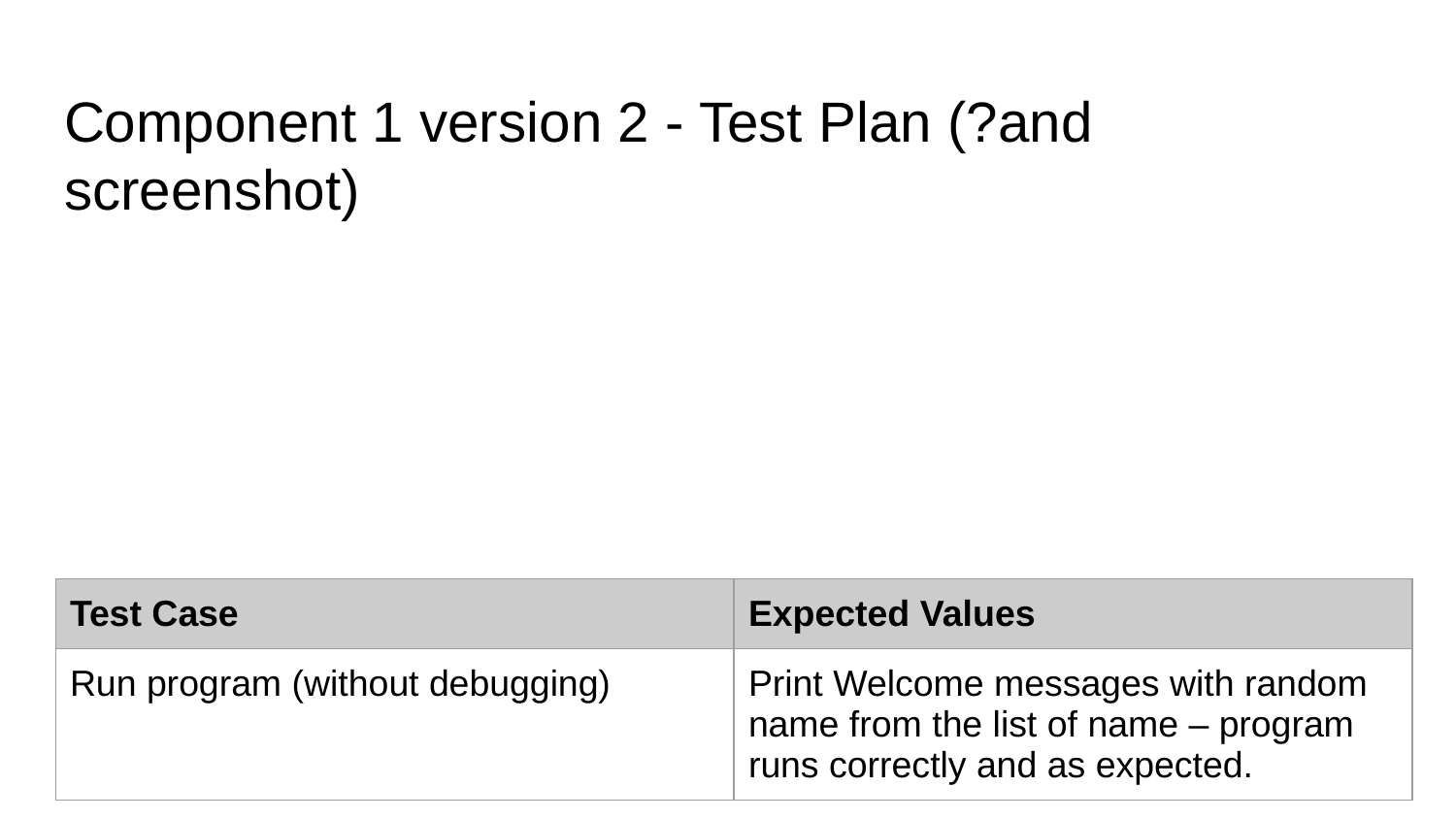

# Component 1 version 2 - Test Plan (?and screenshot)
| Test Case | Expected Values |
| --- | --- |
| Run program (without debugging) | Print Welcome messages with random name from the list of name – program runs correctly and as expected. |